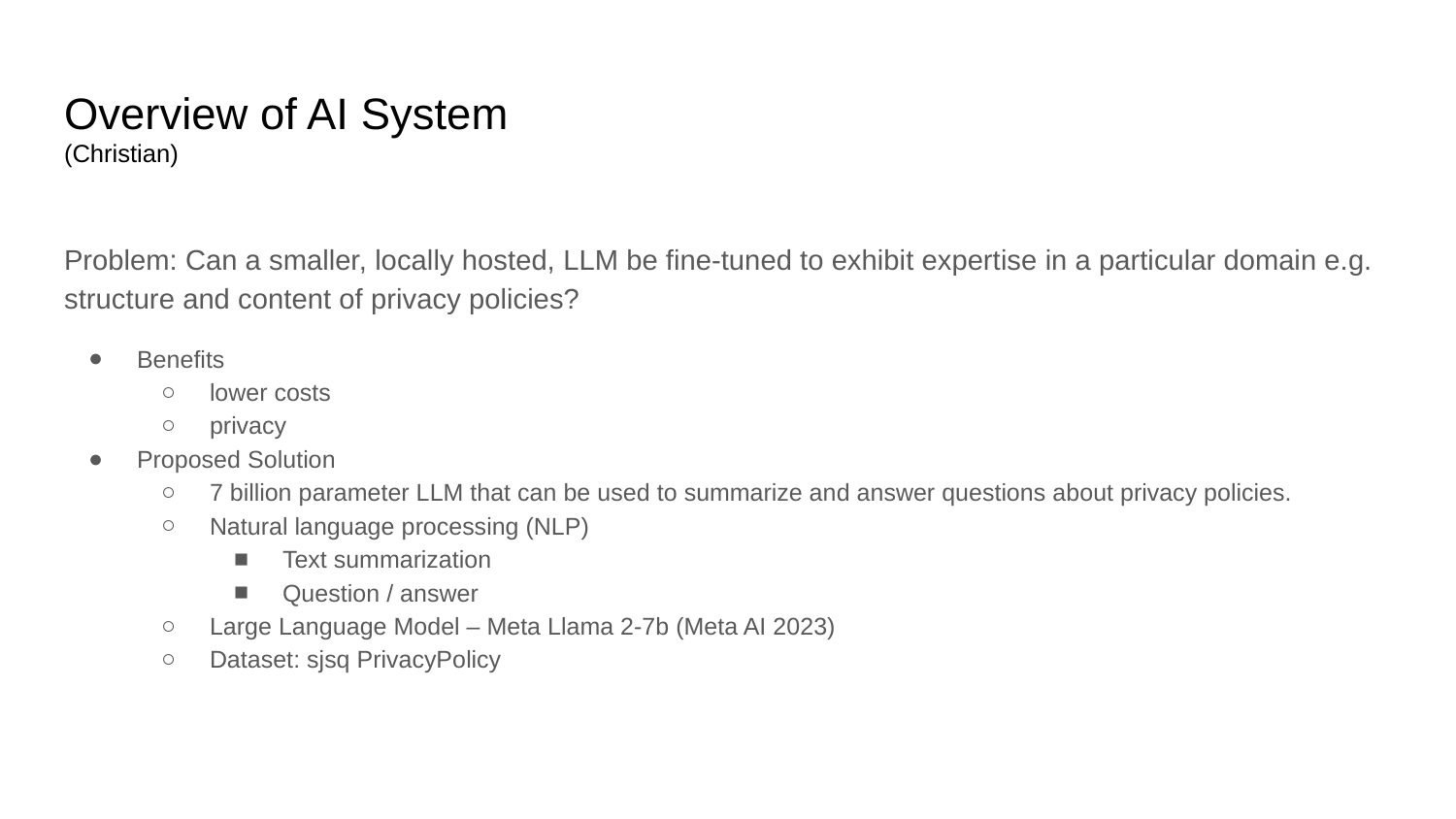

# Overview of AI System
(Christian)

Problem: Can a smaller, locally hosted, LLM be fine-tuned to exhibit expertise in a particular domain e.g. structure and content of privacy policies?
Benefits
lower costs
privacy
Proposed Solution
7 billion parameter LLM that can be used to summarize and answer questions about privacy policies.
Natural language processing (NLP)
Text summarization
Question / answer
Large Language Model – Meta Llama 2-7b (Meta AI 2023)
Dataset: sjsq PrivacyPolicy